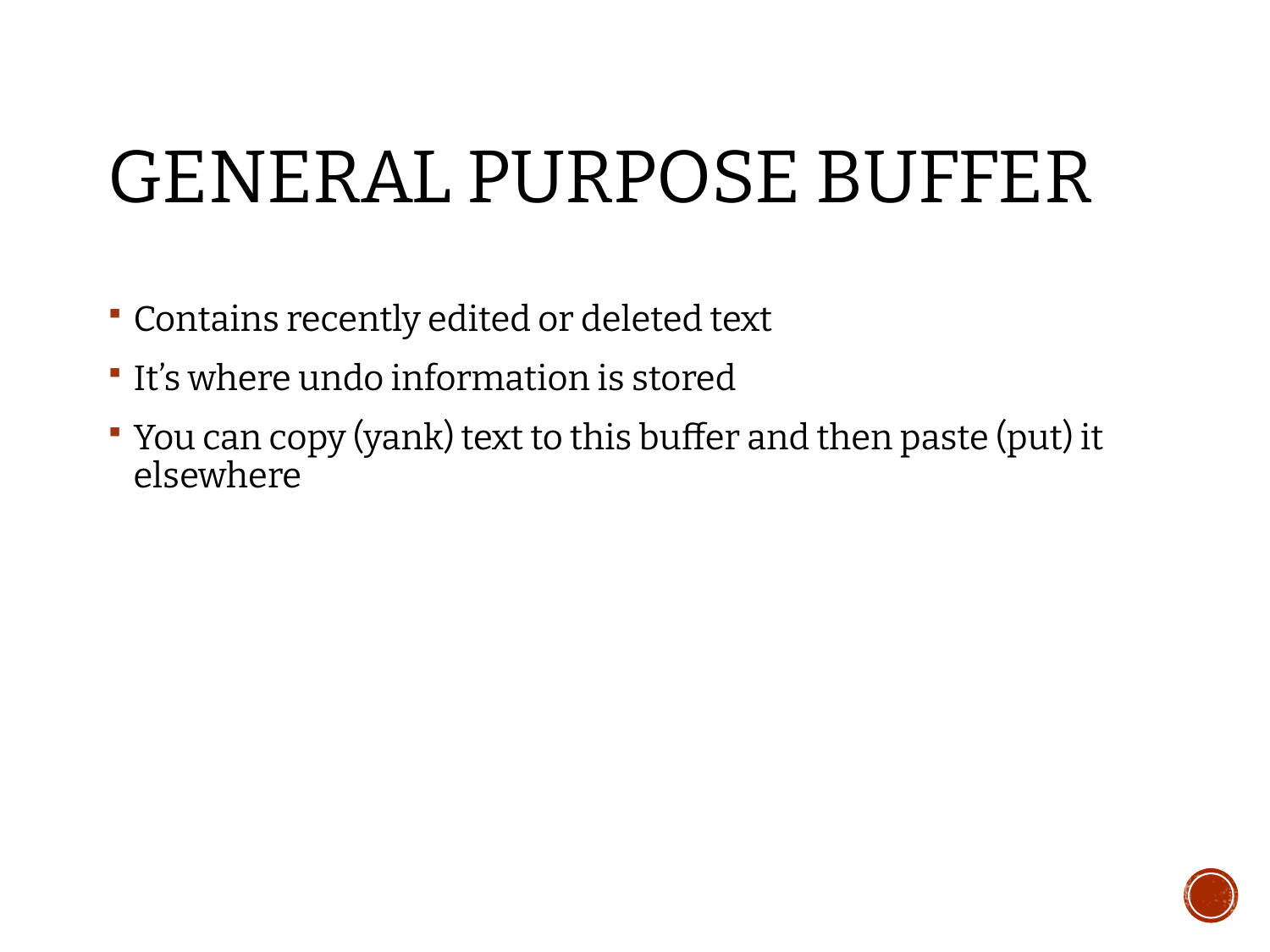

# General Purpose Buffer
Contains recently edited or deleted text
It’s where undo information is stored
You can copy (yank) text to this buffer and then paste (put) it elsewhere